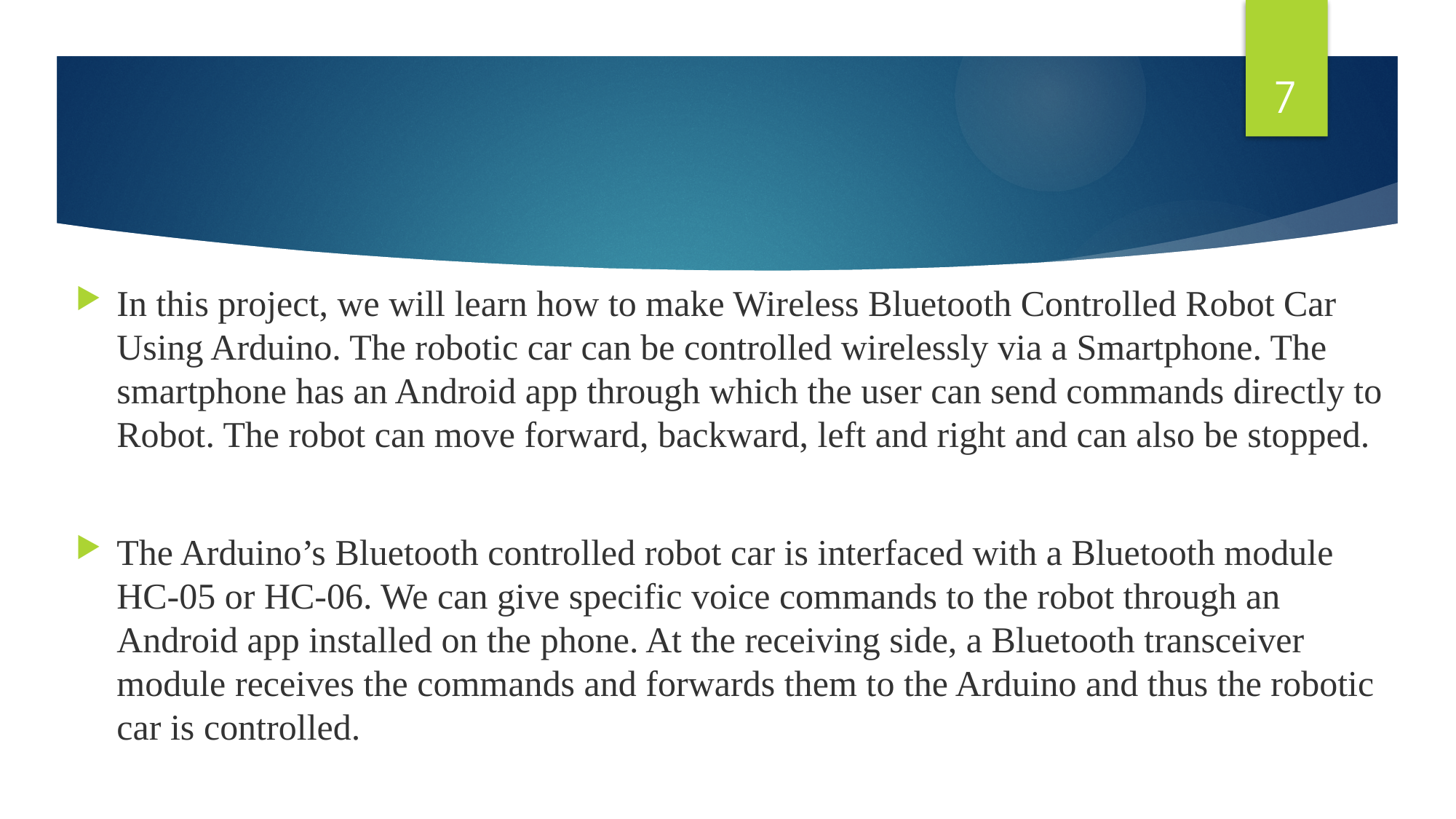

7
In this project, we will learn how to make Wireless Bluetooth Controlled Robot Car Using Arduino. The robotic car can be controlled wirelessly via a Smartphone. The smartphone has an Android app through which the user can send commands directly to Robot. The robot can move forward, backward, left and right and can also be stopped.

The Arduino’s Bluetooth controlled robot car is interfaced with a Bluetooth module HC-05 or HC-06. We can give specific voice commands to the robot through an Android app installed on the phone. At the receiving side, a Bluetooth transceiver module receives the commands and forwards them to the Arduino and thus the robotic car is controlled.